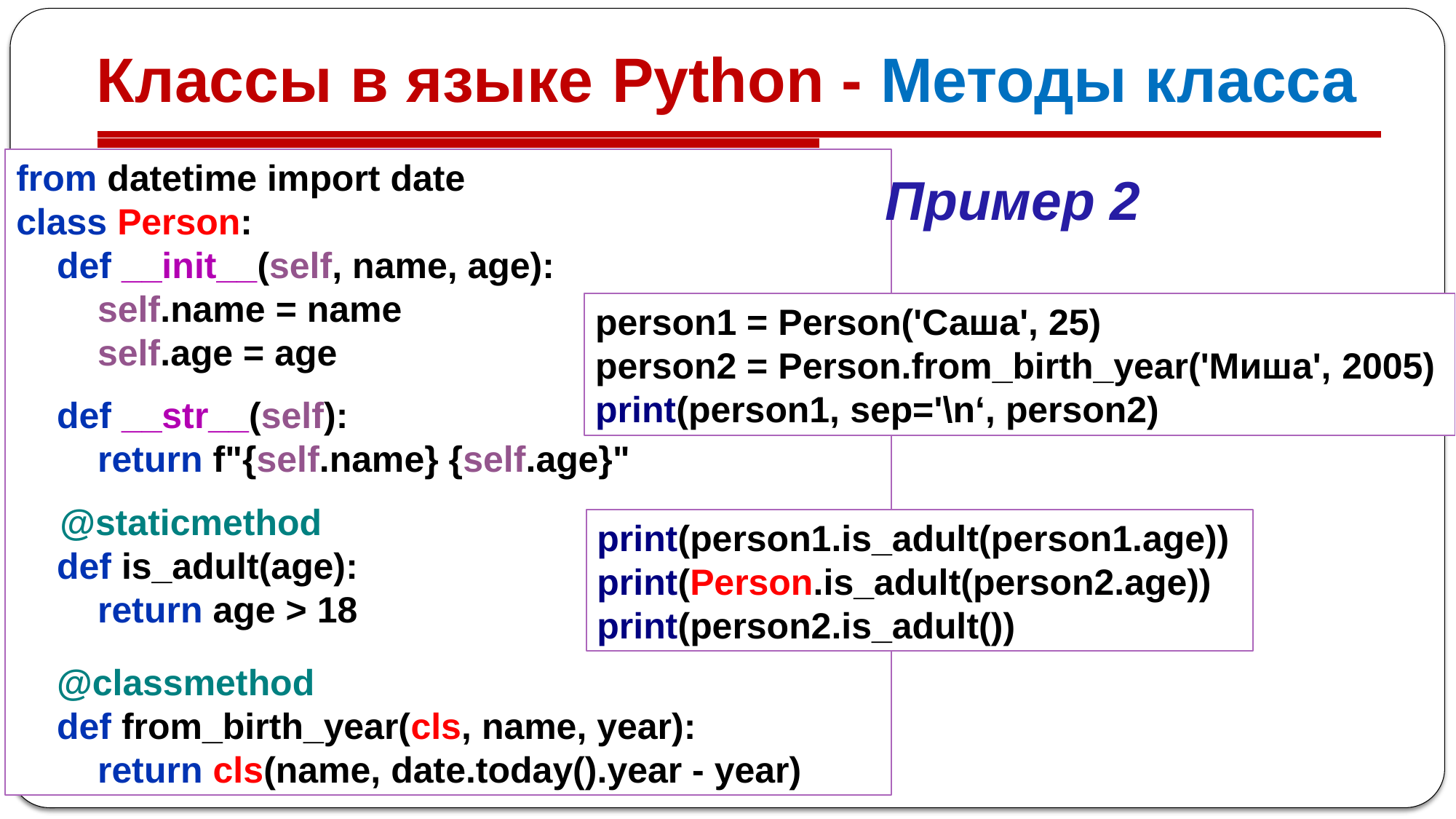

# Классы в языке Python - Методы класса
from datetime import date
class Person:
    def __init__(self, name, age):
        self.name = name
        self.age = age
    def __str__(self):
        return f"{self.name} {self.age}"
          @staticmethod
    def is_adult(age):
        return age > 18

    @classmethod
    def from_birth_year(cls, name, year):
        return cls(name, date.today().year - year)
Пример 2
person1 = Person('Саша', 25)
person2 = Person.from_birth_year('Миша', 2005)
print(person1, sep='\n‘, person2)
print(person1.is_adult(person1.age))
print(Person.is_adult(person2.age))
print(person2.is_adult())
Дисциплина "Программирование на языках высокого уровня" - семестр 3